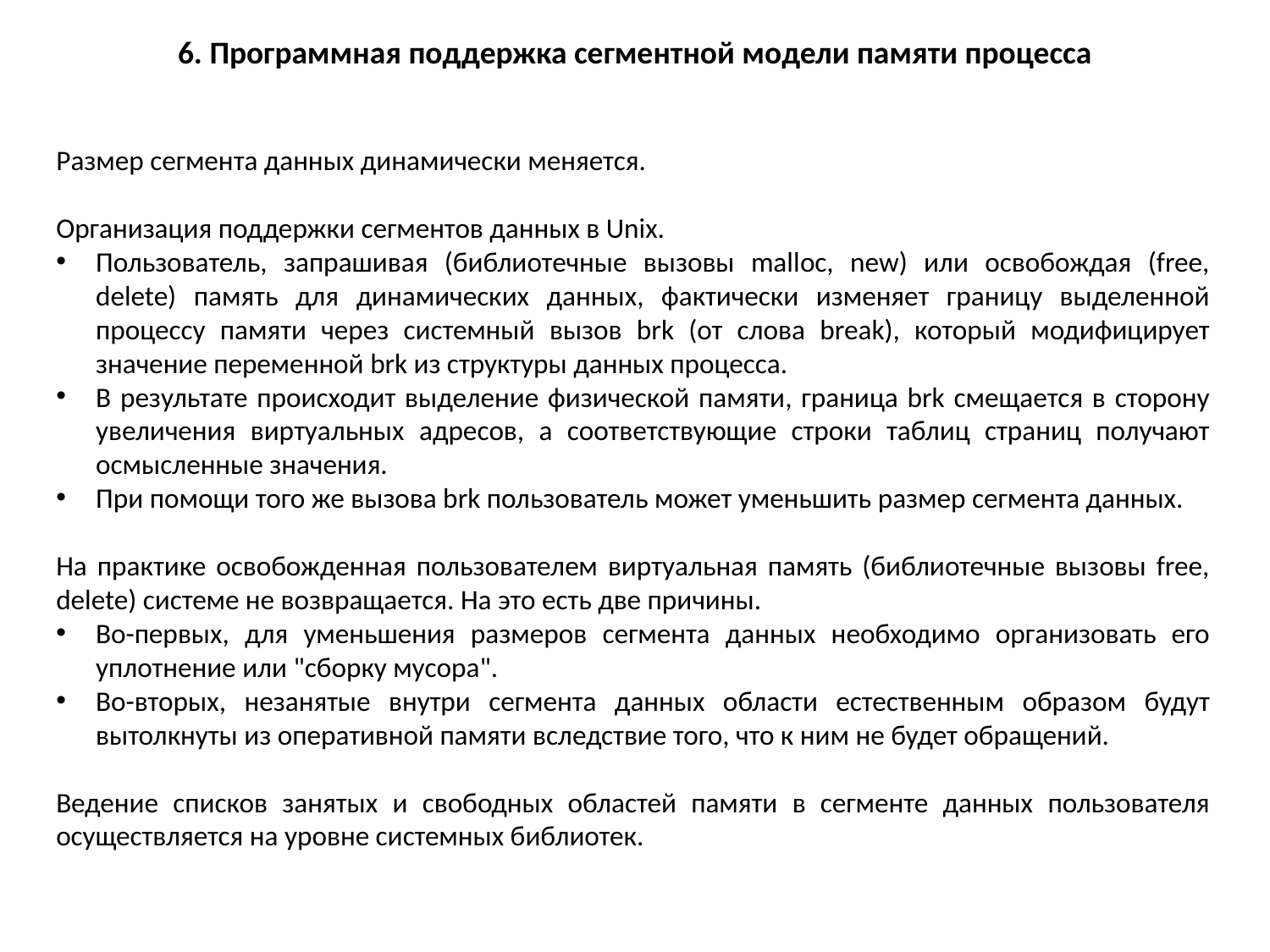

6. Программная поддержка сегментной модели памяти процесса
Размер сегмента данных динамически меняется.

Организация поддержки сегментов данных в Unix.
Пользователь, запрашивая (библиотечные вызовы malloc, new) или освобождая (free, delete) память для динамических данных, фактически изменяет границу выделенной процессу памяти через системный вызов brk (от слова break), который модифицирует значение переменной brk из структуры данных процесса.
В результате происходит выделение физической памяти, граница brk смещается в сторону увеличения виртуальных адресов, а соответствующие строки таблиц страниц получают осмысленные значения.
При помощи того же вызова brk пользователь может уменьшить размер сегмента данных.

На практике освобожденная пользователем виртуальная память (библиотечные вызовы free, delete) системе не возвращается. На это есть две причины.
Во-первых, для уменьшения размеров сегмента данных необходимо организовать его уплотнение или "сборку мусора".
Во-вторых, незанятые внутри сегмента данных области естественным образом будут вытолкнуты из оперативной памяти вследствие того, что к ним не будет обращений.

Ведение списков занятых и свободных областей памяти в сегменте данных пользователя осуществляется на уровне системных библиотек.